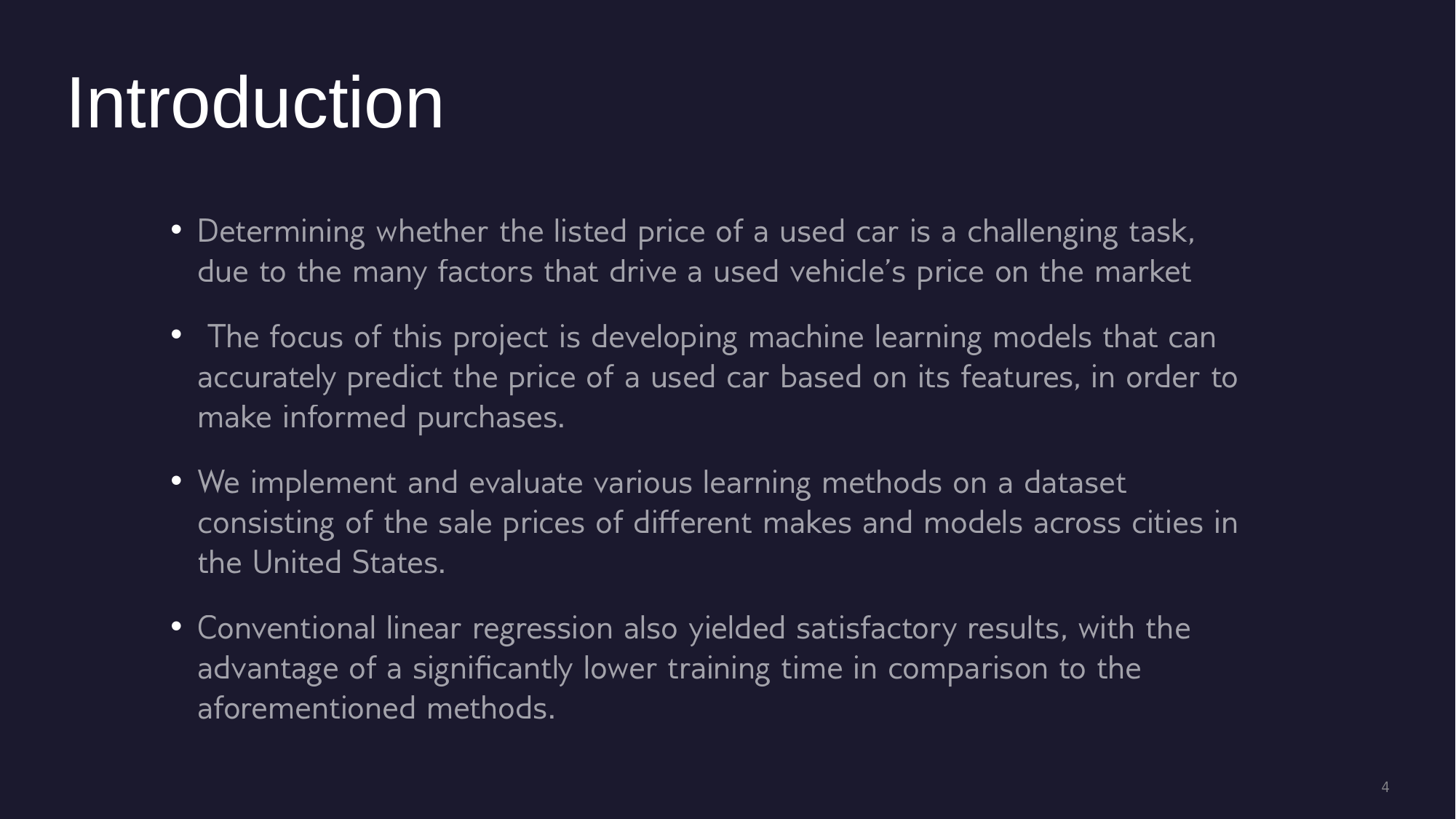

# Introduction
Determining whether the listed price of a used car is a challenging task, due to the many factors that drive a used vehicle’s price on the market
 The focus of this project is developing machine learning models that can accurately predict the price of a used car based on its features, in order to make informed purchases.
We implement and evaluate various learning methods on a dataset consisting of the sale prices of different makes and models across cities in the United States.
Conventional linear regression also yielded satisfactory results, with the advantage of a significantly lower training time in comparison to the aforementioned methods.
4